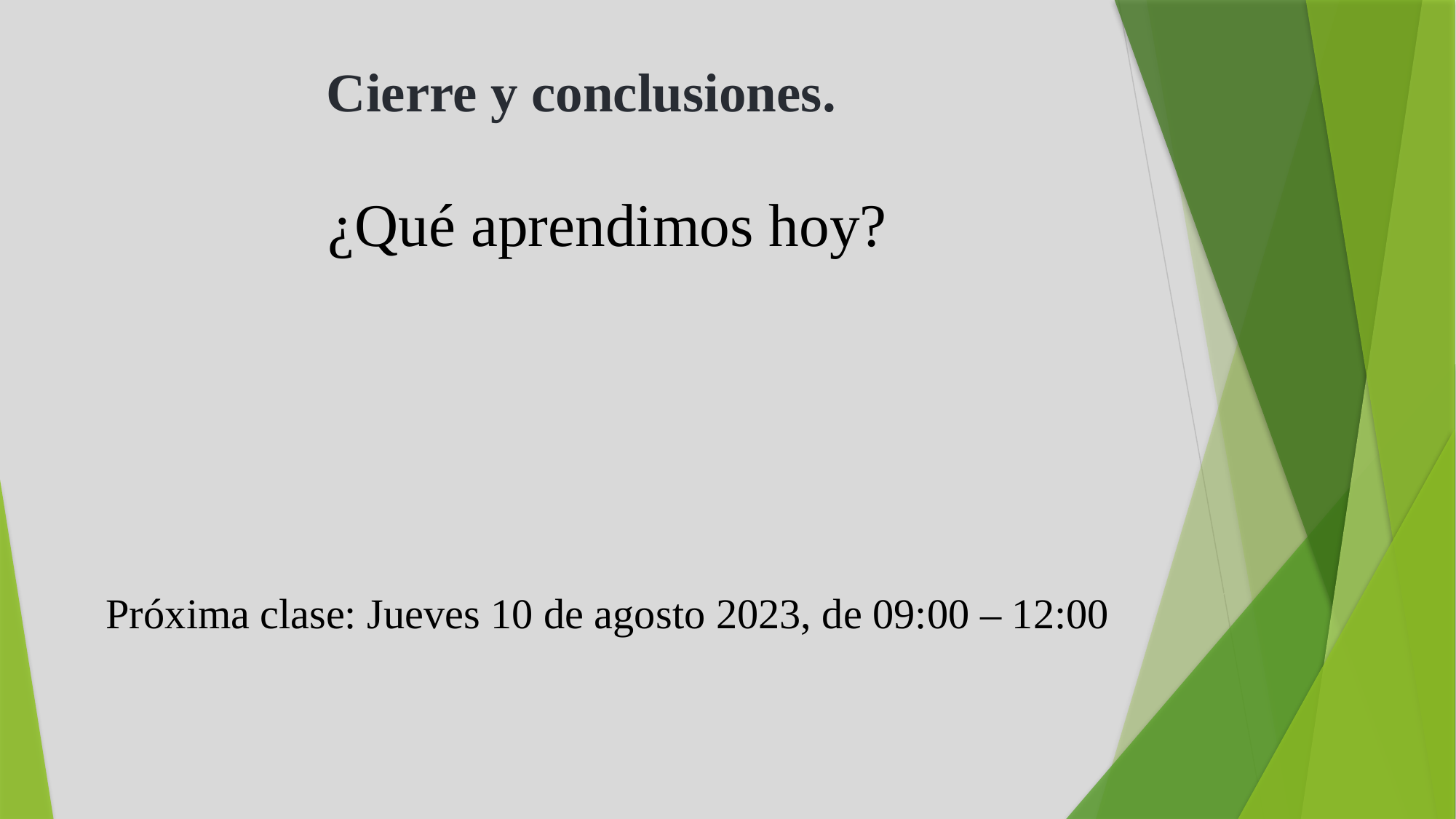

Cierre y conclusiones.
¿Qué aprendimos hoy?

Próxima clase: Jueves 10 de agosto 2023, de 09:00 – 12:00